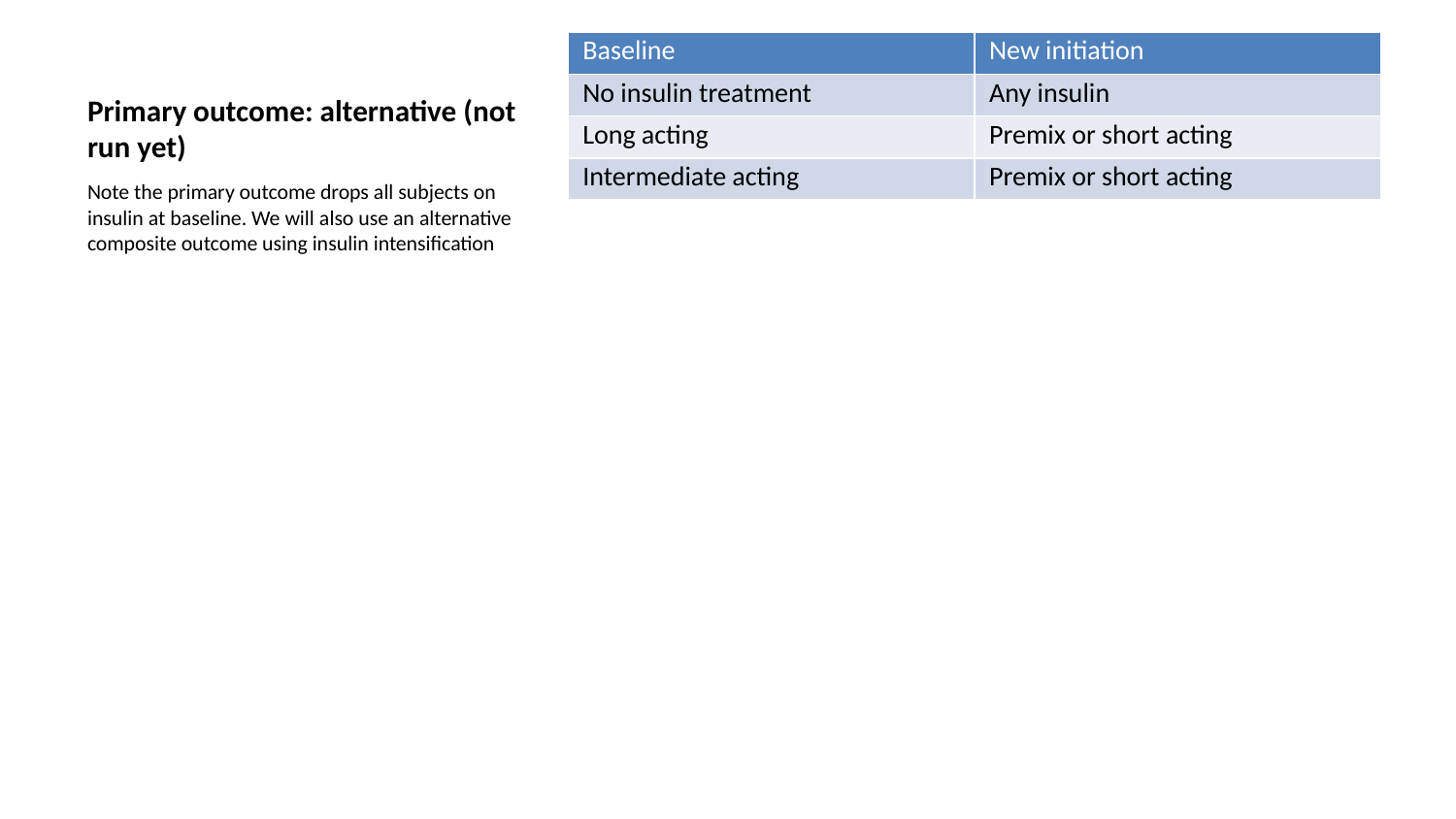

| Baseline | New initiation |
| --- | --- |
| No insulin treatment | Any insulin |
| Long acting | Premix or short acting |
| Intermediate acting | Premix or short acting |
# Primary outcome: alternative (not run yet)
Note the primary outcome drops all subjects on insulin at baseline. We will also use an alternative composite outcome using insulin intensification